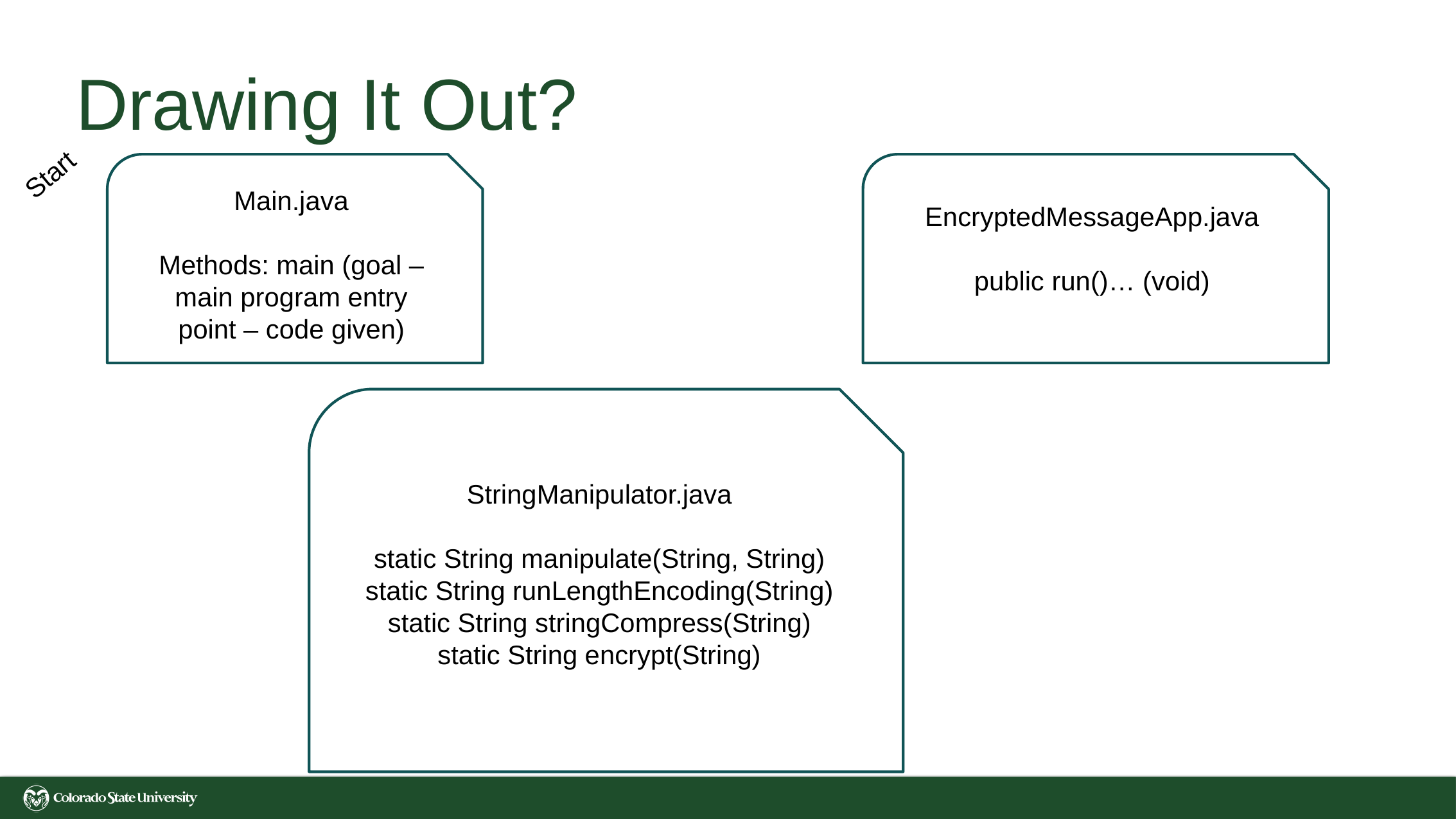

# Drawing It Out?
Start
Main.java

Methods: main (goal – main program entry point – code given)
EncryptedMessageApp.java

public run()… (void)

StringManipulator.java

static String manipulate(String, String)
static String runLengthEncoding(String)
static String stringCompress(String)
static String encrypt(String)